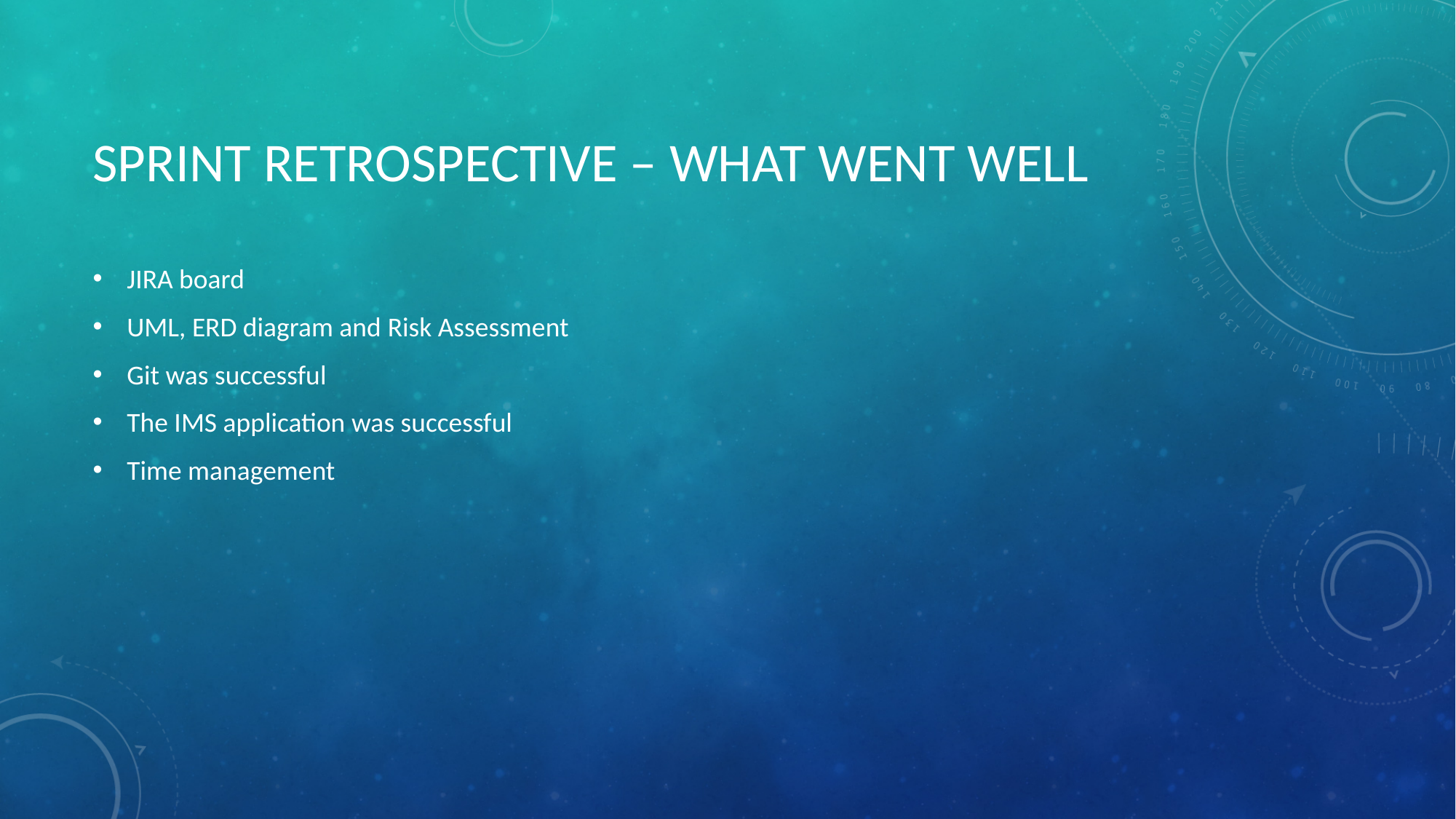

# Sprint retrospective – what went well
JIRA board
UML, ERD diagram and Risk Assessment
Git was successful
The IMS application was successful
Time management